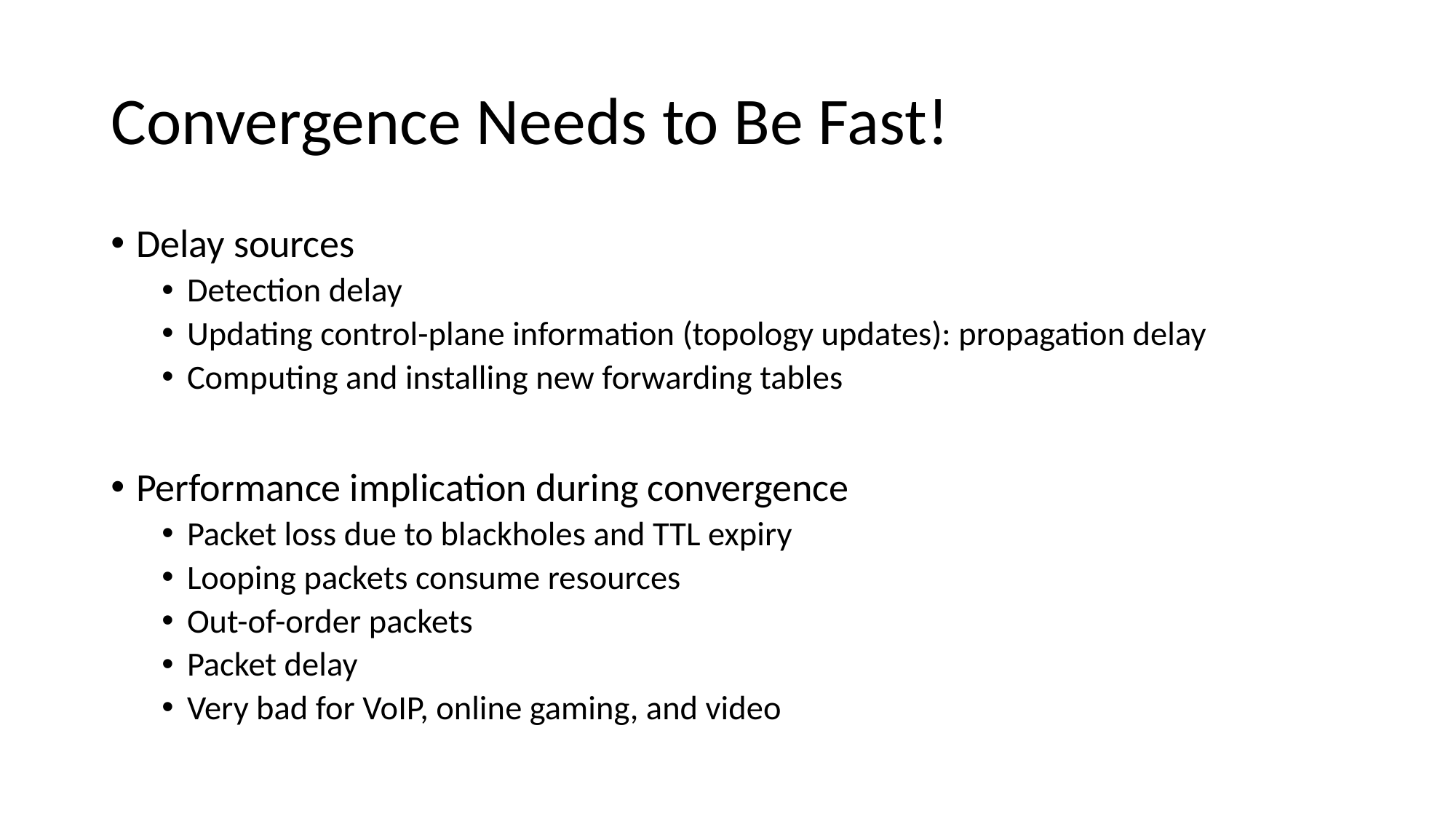

# Convergence Needs to Be Fast!
Delay sources
Detection delay
Updating control-plane information (topology updates): propagation delay
Computing and installing new forwarding tables

Performance implication during convergence
Packet loss due to blackholes and TTL expiry
Looping packets consume resources
Out-of-order packets
Packet delay
Very bad for VoIP, online gaming, and video